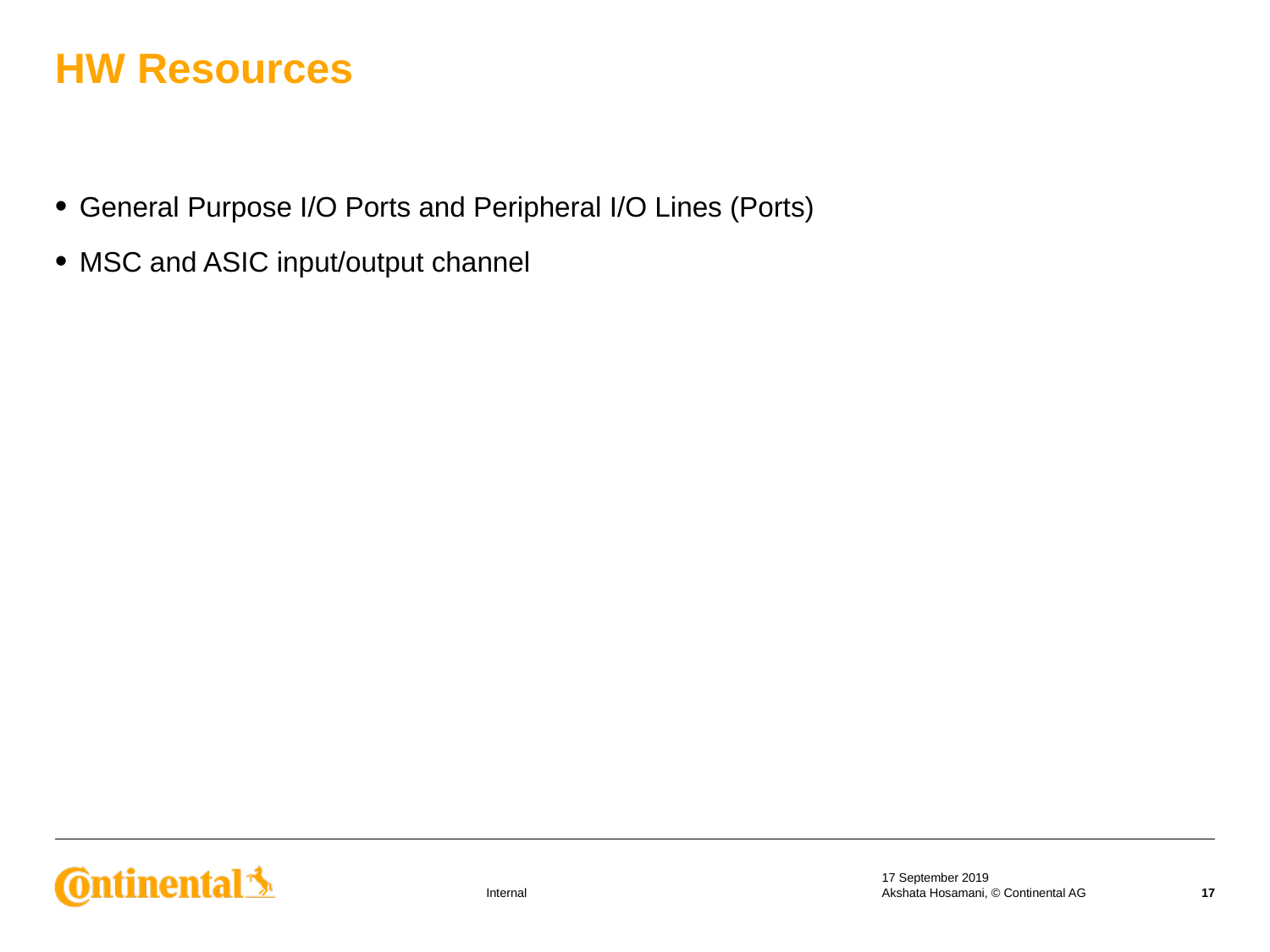

# HW Resources
General Purpose I/O Ports and Peripheral I/O Lines (Ports)
MSC and ASIC input/output channel
17 September 2019
Akshata Hosamani, © Continental AG
17